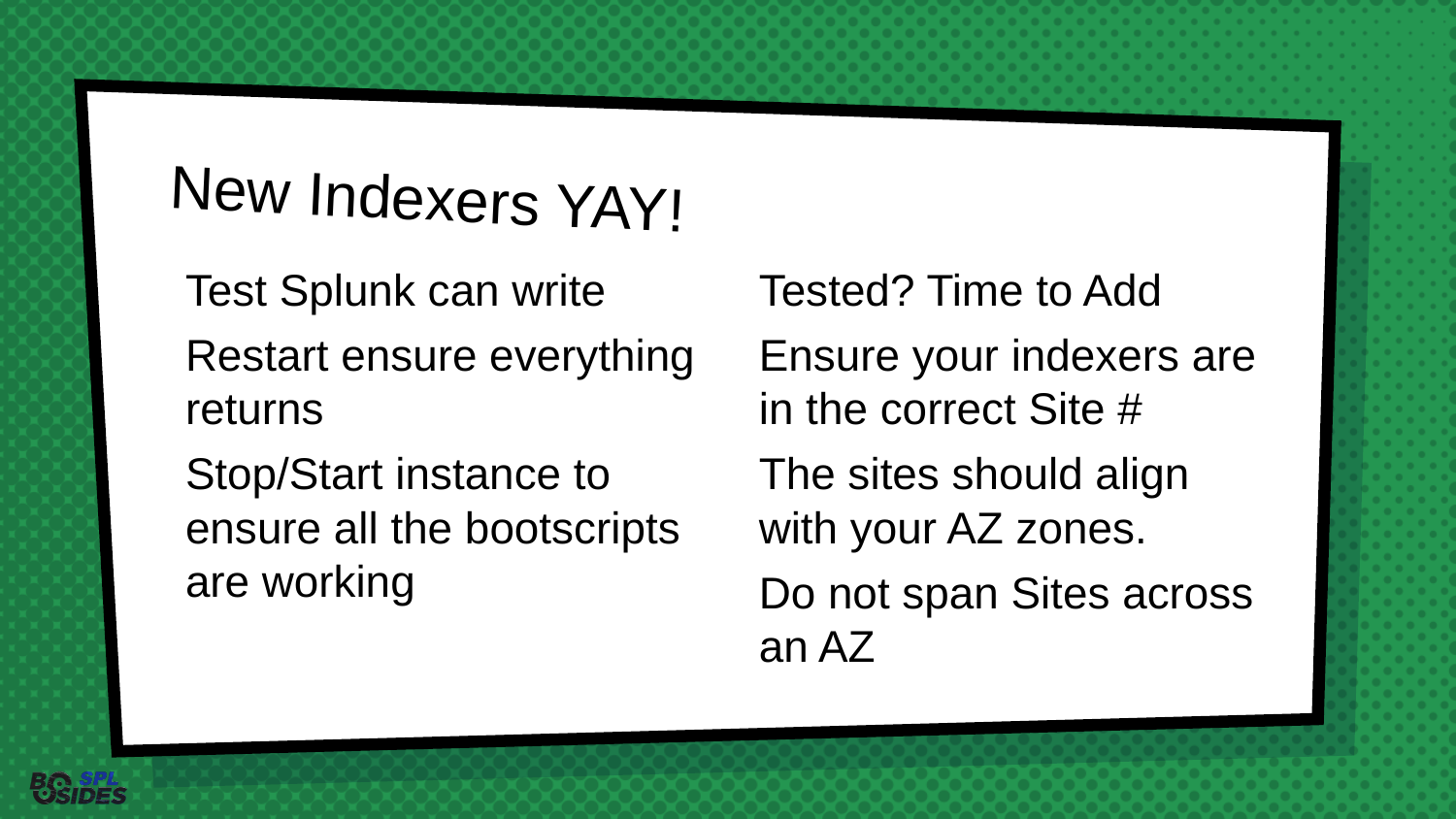

# New Indexers YAY!
Test Splunk can write
Restart ensure everything returns
Stop/Start instance to ensure all the bootscripts are working
Tested? Time to Add
Ensure your indexers are in the correct Site #
The sites should align with your AZ zones.
Do not span Sites across an AZ